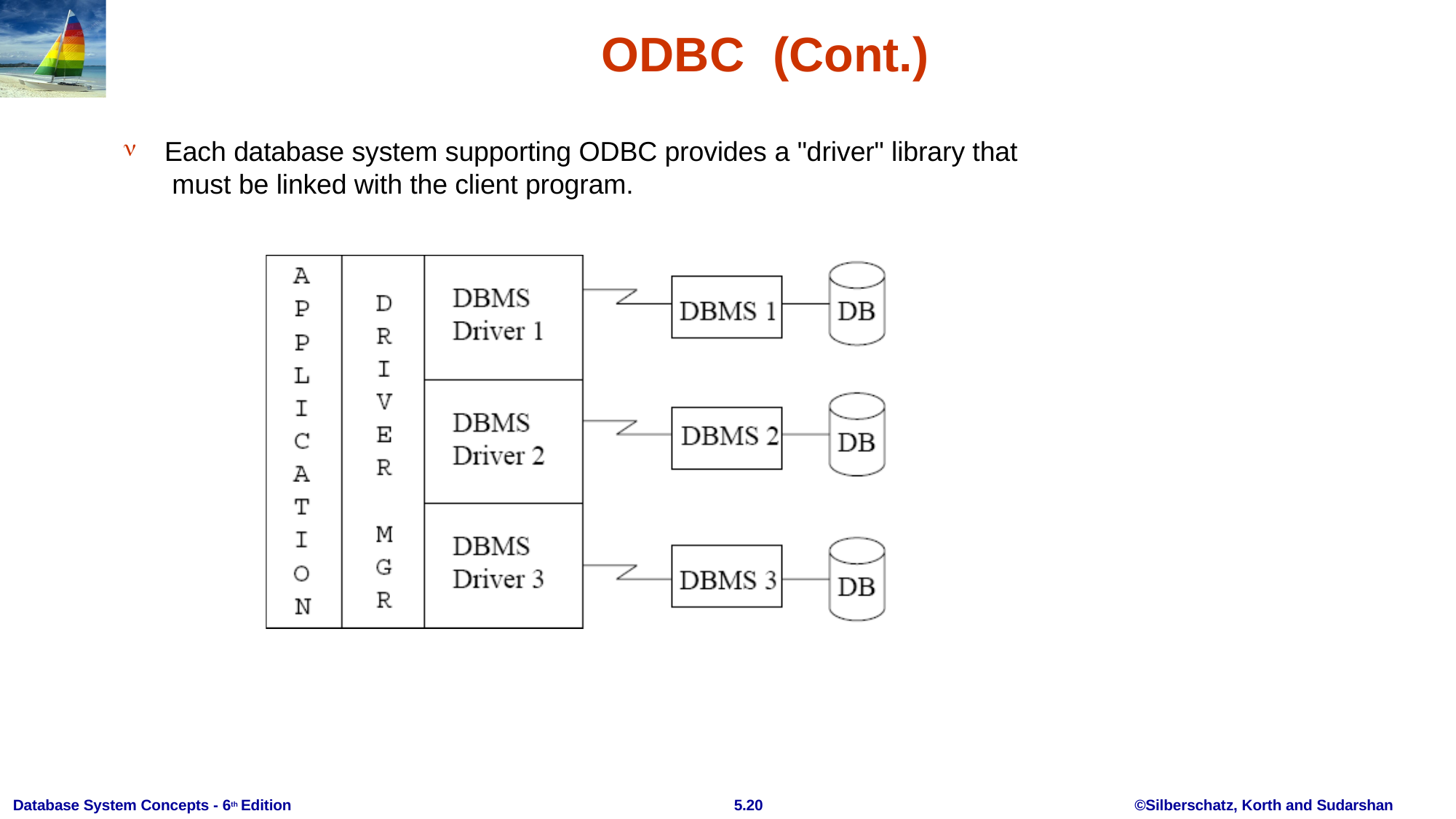

# ODBC	(Cont.)
ν
Each database system supporting ODBC provides a "driver" library that  must be linked with the client program.

Database System Concepts - 6th Edition
5.20
©Silberschatz, Korth and Sudarshan